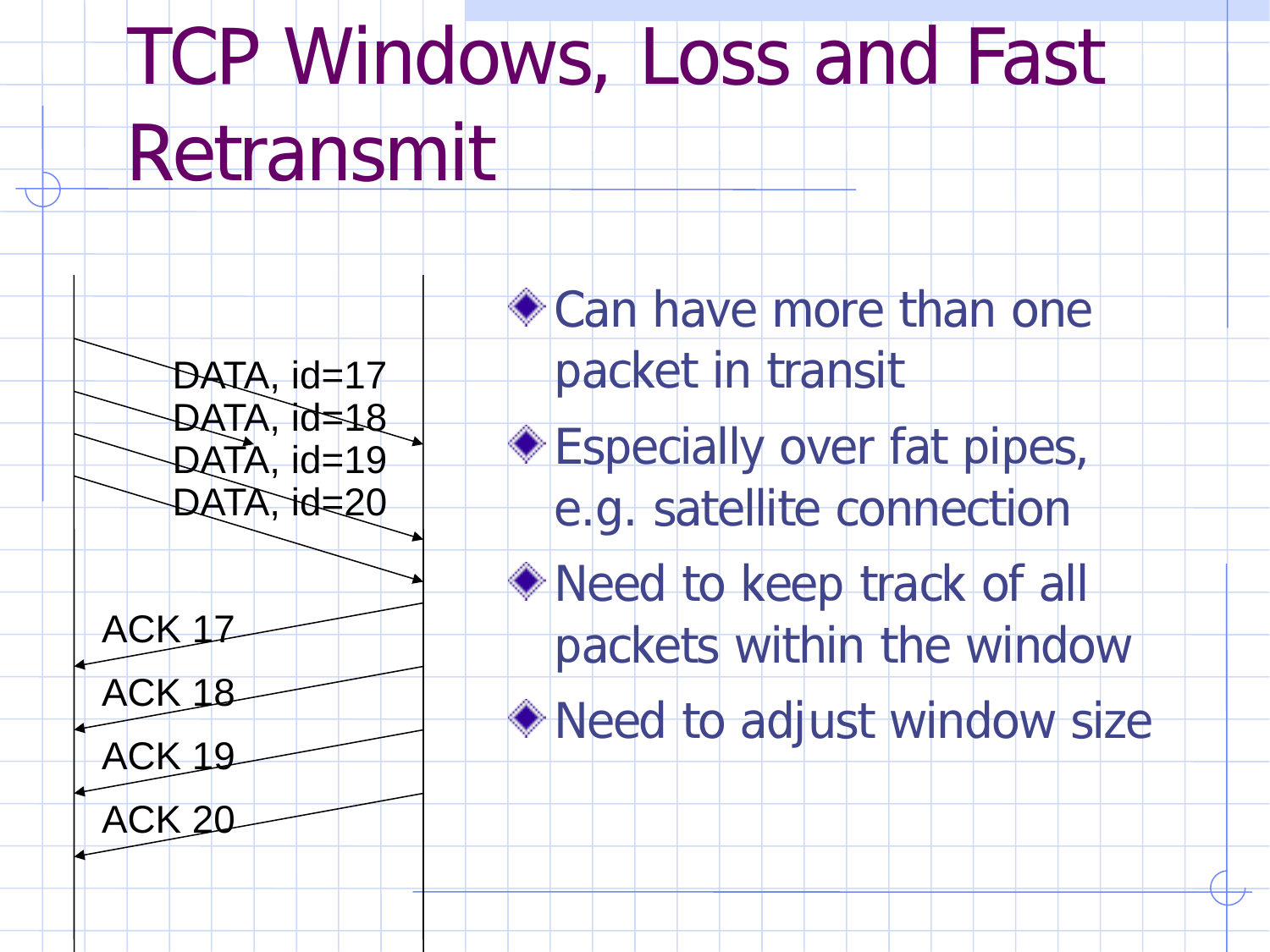

# TCP Windows, Loss and Fast Retransmit

Can have more than one packet in transit
Especially over fat pipes, e.g. satellite connection
Need to keep track of all packets within the window
Need to adjust window size

DATA, id=17

DATA, id=18

DATA, id=19

DATA, id=20

ACK 17

ACK 18

ACK 19

ACK 20